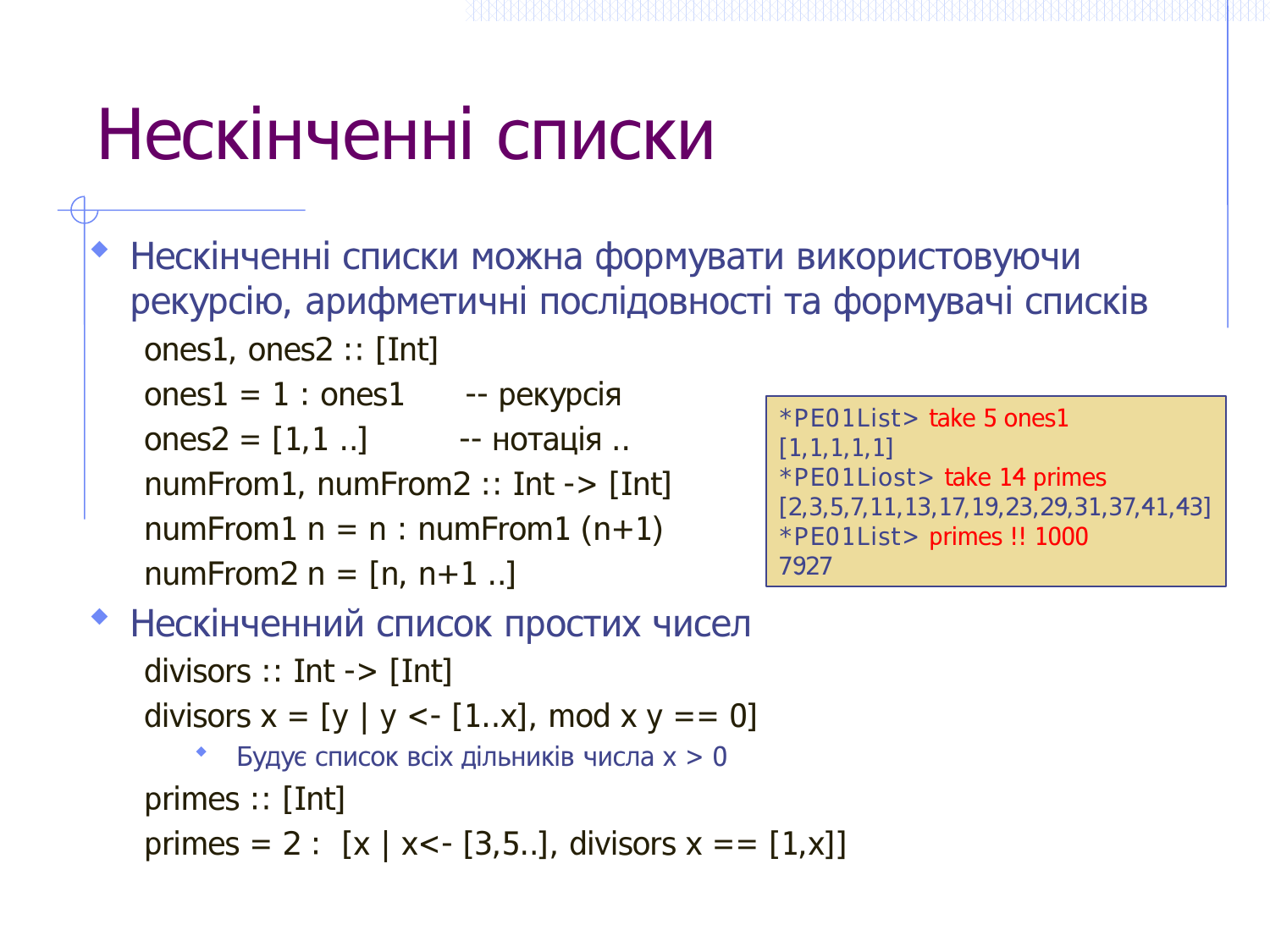

# Нескінченні списки
Нескінченні списки можна формувати використовуючи рекурсію, арифметичні послідовності та формувачі списків
ones1, ones2 :: [Int]
ones1 = 1 : ones1      -- рекурсія
ones2 = [1,1 ..]         -- нотація ..
numFrom1, numFrom2 :: Int -> [Int]
numFrom1 n = n : numFrom1 (n+1)
numFrom2 n = [n, n+1 ..]
Нескінченний список простих чисел
divisors :: Int -> [Int]
divisors x = [y | y <- [1..x], mod x y == 0]
Будує список всіх дільників числа x > 0
primes :: [Int]
primes = 2 :  [x | x<- [3,5..], divisors x == [1,x]]

*PE01List> take 5 ones1
[1,1,1,1,1]
*PE01Liost> take 14 primes
[2,3,5,7,11,13,17,19,23,29,31,37,41,43]
*PE01List> primes !! 1000
7927